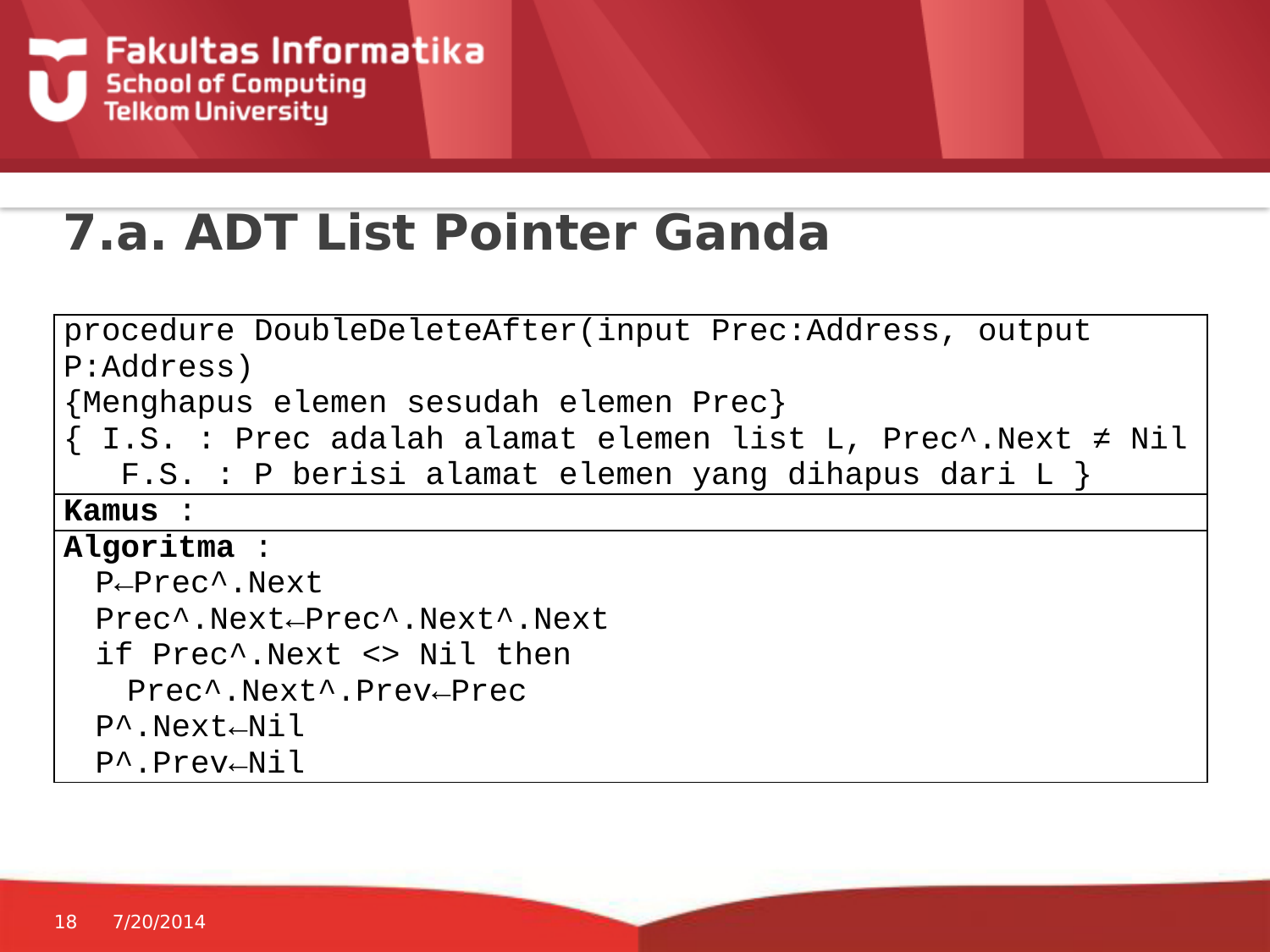

# 7.a. ADT List Pointer Ganda
| procedure DoubleDeleteAfter(input Prec:Address, output P:Address) {Menghapus elemen sesudah elemen Prec} { I.S. : Prec adalah alamat elemen list L, Prec^.Next ≠ Nil F.S. : P berisi alamat elemen yang dihapus dari L } |
| --- |
| Kamus : |
| Algoritma : P←Prec^.Next Prec^.Next←Prec^.Next^.Next if Prec^.Next <> Nil then Prec^.Next^.Prev←Prec P^.Next←Nil P^.Prev←Nil |

18
7/20/2014